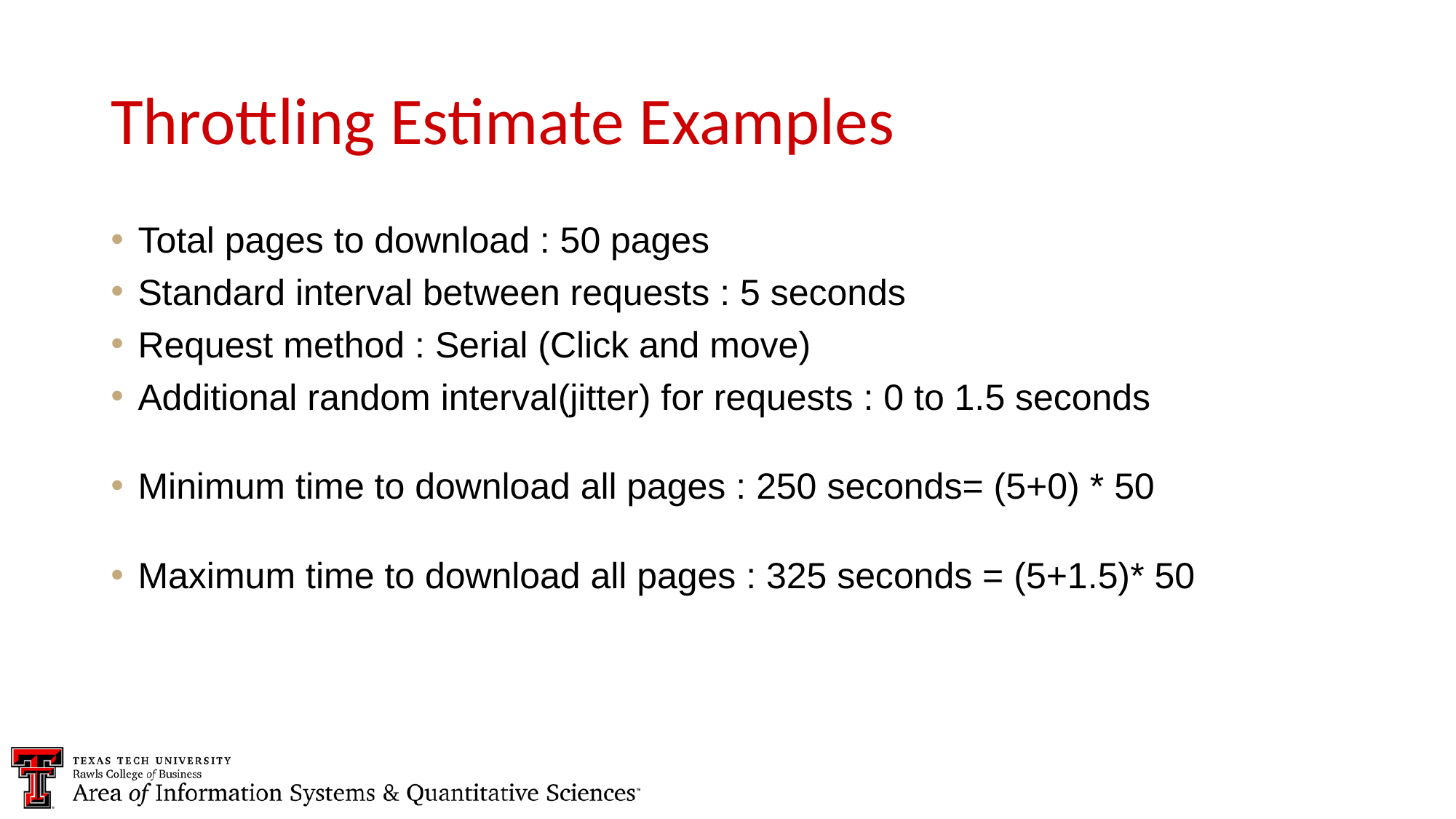

Throttling Estimate Examples
Total pages to download : 50 pages
Standard interval between requests : 5 seconds
Request method : Serial (Click and move)
Additional random interval(jitter) for requests : 0 to 1.5 seconds
Minimum time to download all pages : 250 seconds= (5+0) * 50
Maximum time to download all pages : 325 seconds = (5+1.5)* 50